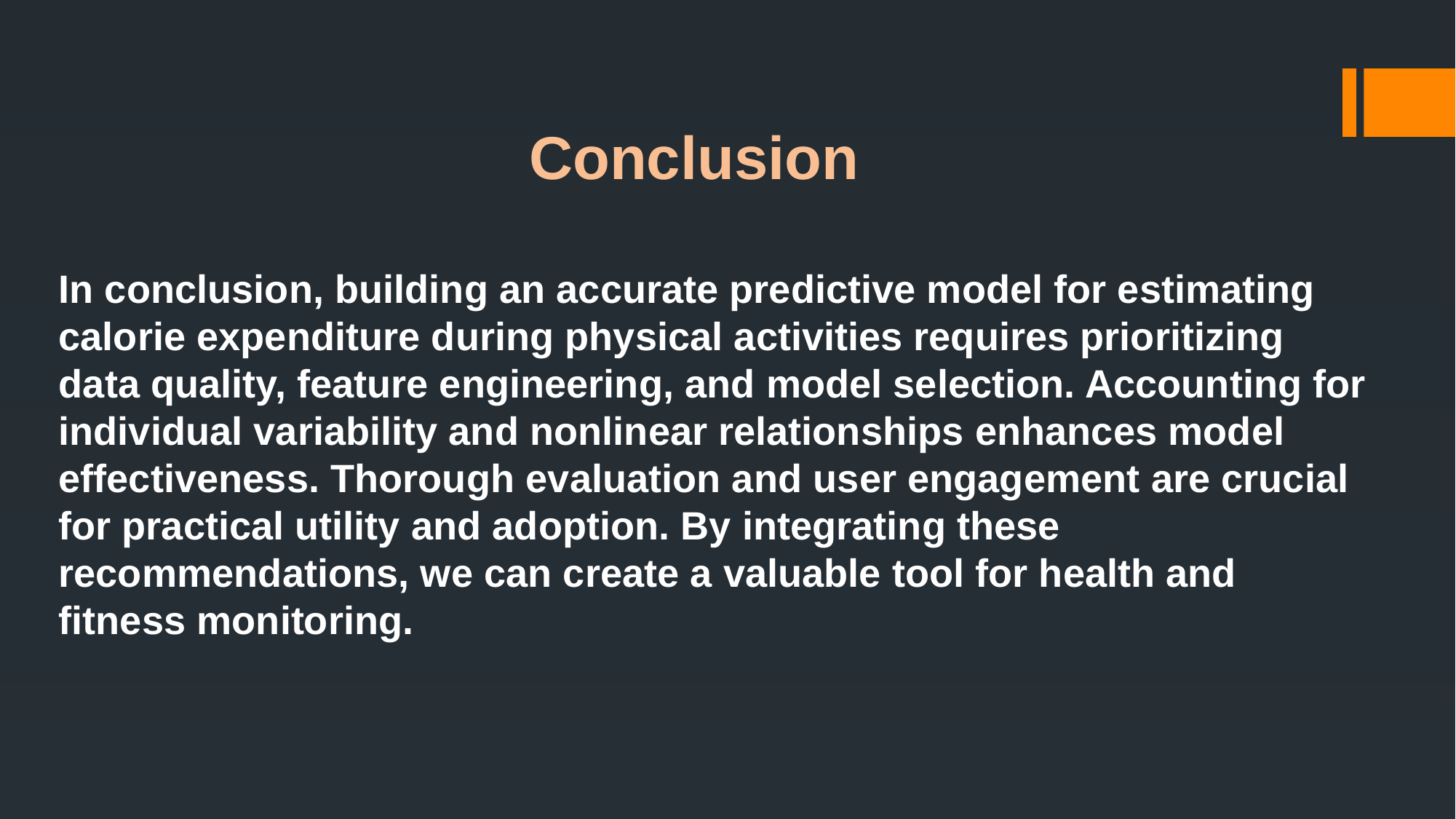

Conclusion
In conclusion, building an accurate predictive model for estimating calorie expenditure during physical activities requires prioritizing data quality, feature engineering, and model selection. Accounting for individual variability and nonlinear relationships enhances model effectiveness. Thorough evaluation and user engagement are crucial for practical utility and adoption. By integrating these recommendations, we can create a valuable tool for health and fitness monitoring.